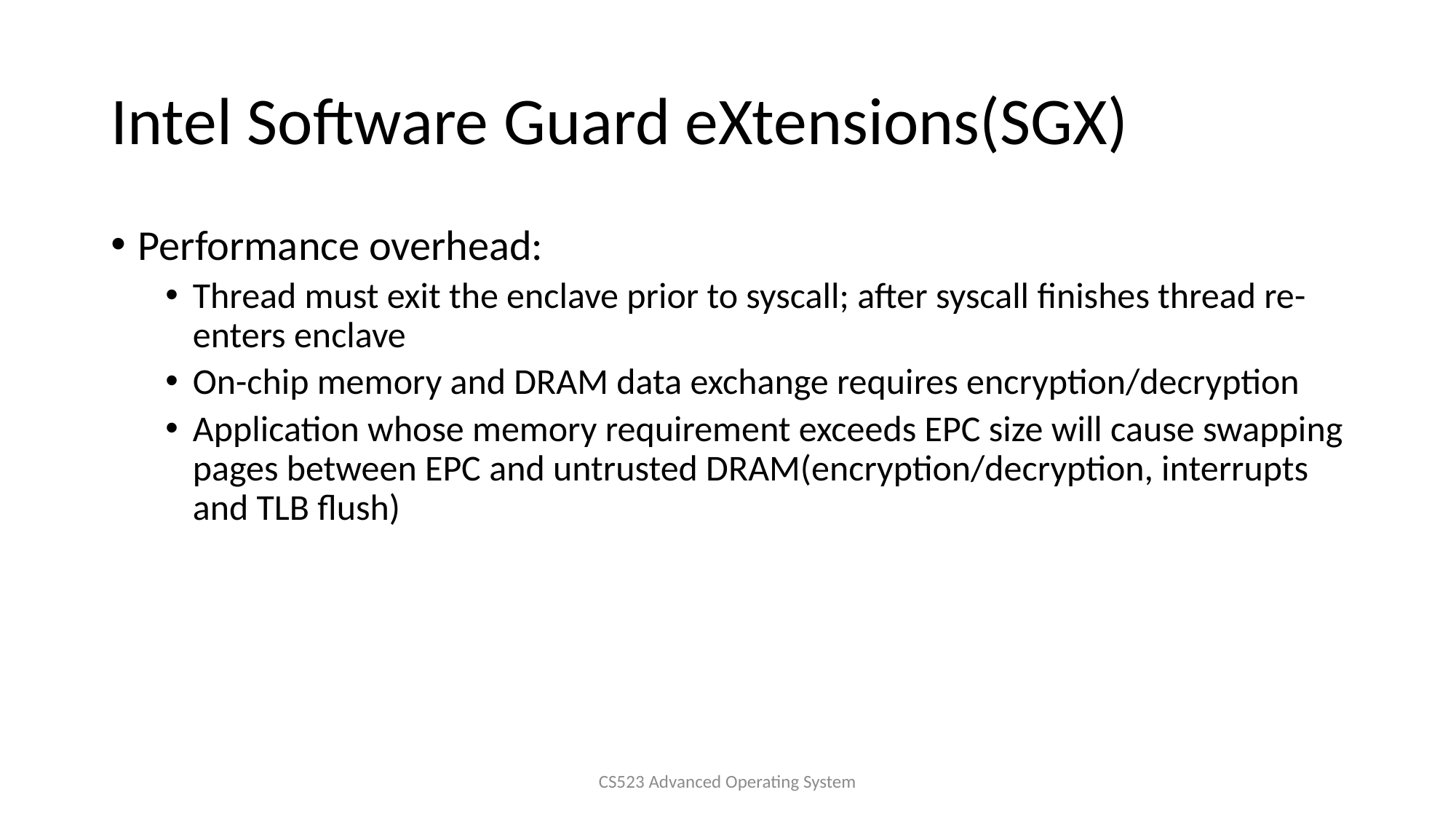

# Intel Software Guard eXtensions(SGX)
Performance overhead:
Thread must exit the enclave prior to syscall; after syscall finishes thread re-enters enclave
On-chip memory and DRAM data exchange requires encryption/decryption
Application whose memory requirement exceeds EPC size will cause swapping pages between EPC and untrusted DRAM(encryption/decryption, interrupts and TLB flush)
CS523 Advanced Operating System